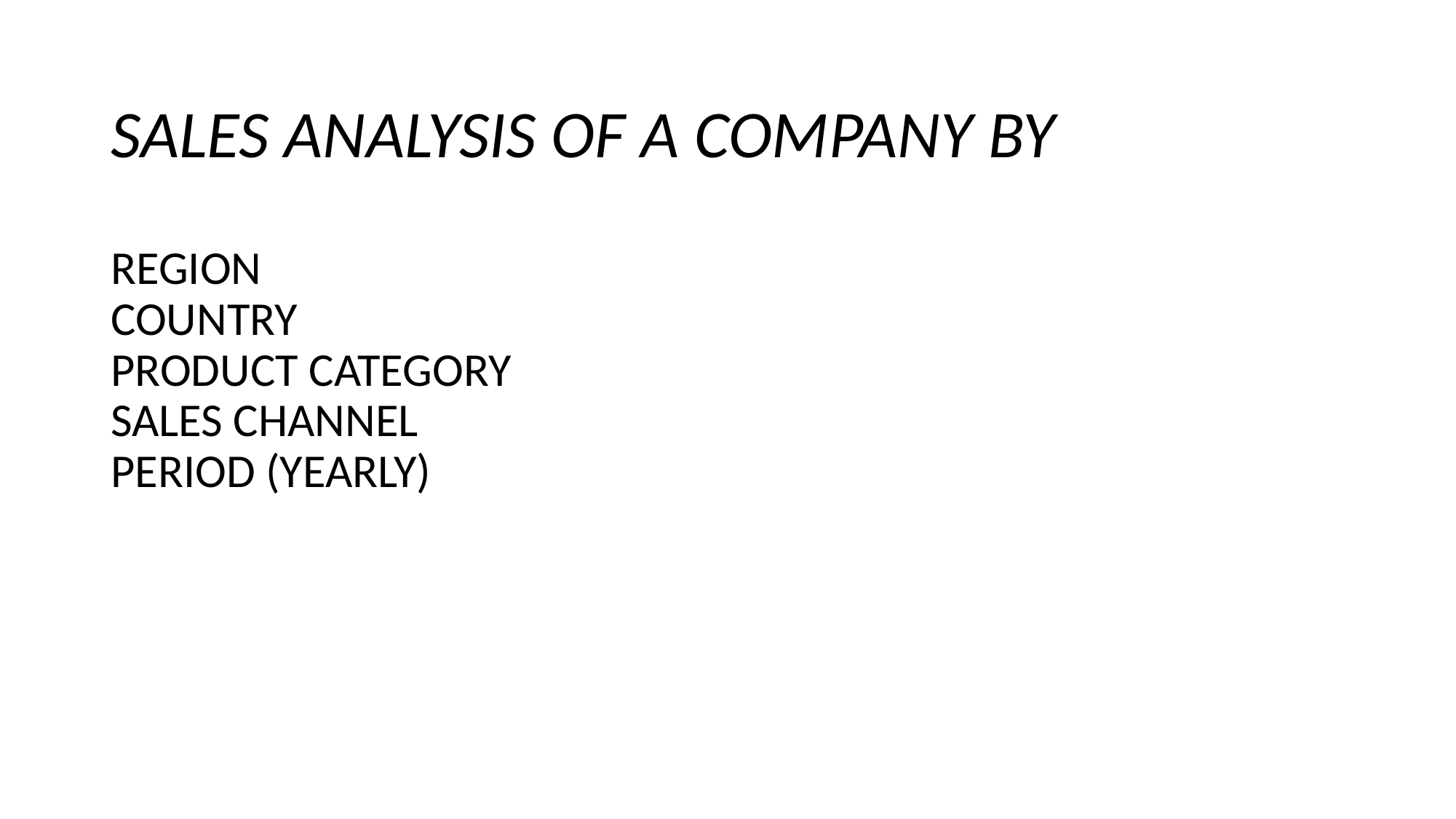

# SALES ANALYSIS OF A COMPANY BY REGION COUNTRY PRODUCT CATEGORY SALES CHANNEL PERIOD (YEARLY)